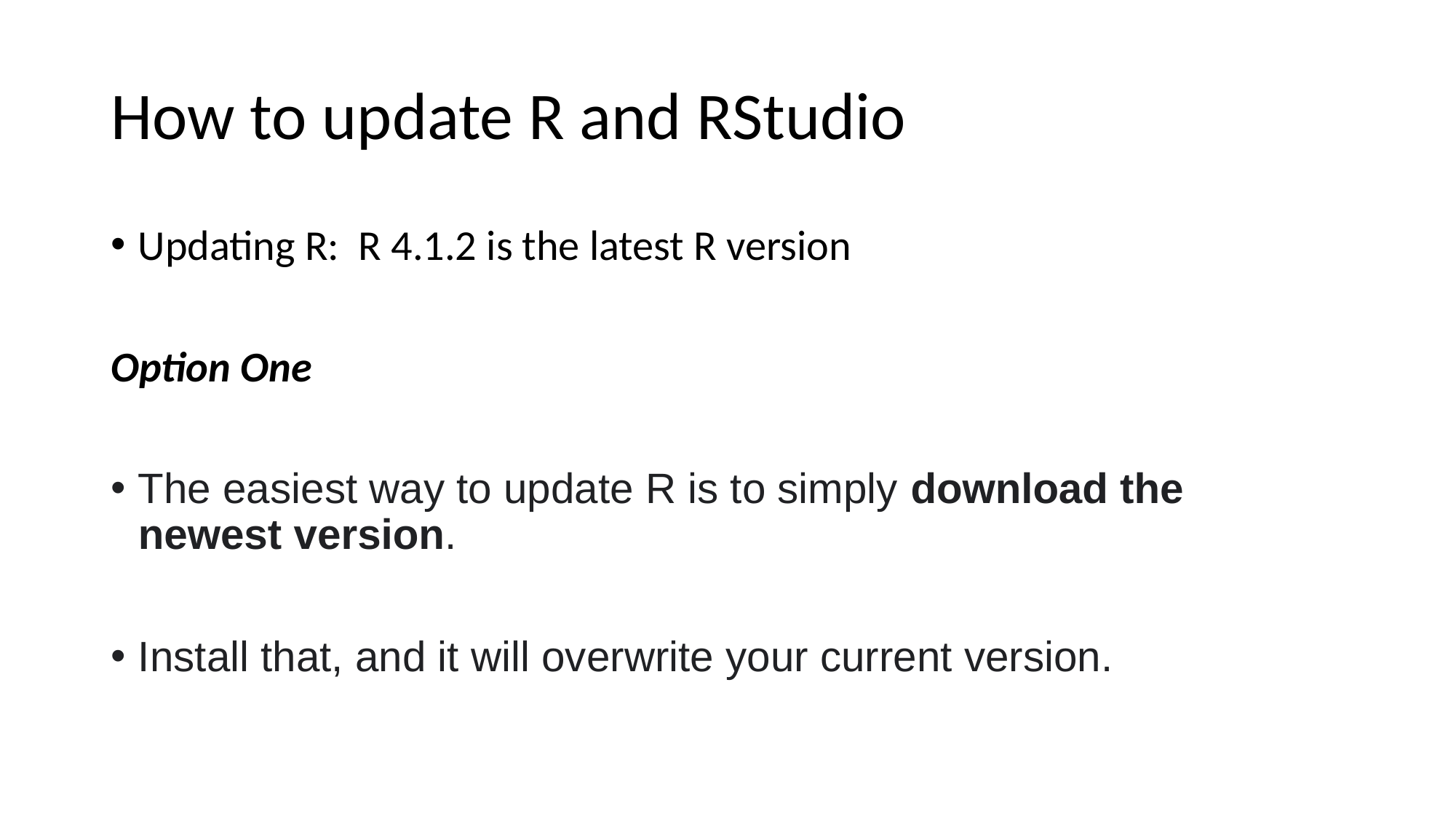

# How to update R and RStudio
Updating R:  R 4.1.2 is the latest R version

Option One

The easiest way to update R is to simply download the newest version.

Install that, and it will overwrite your current version.